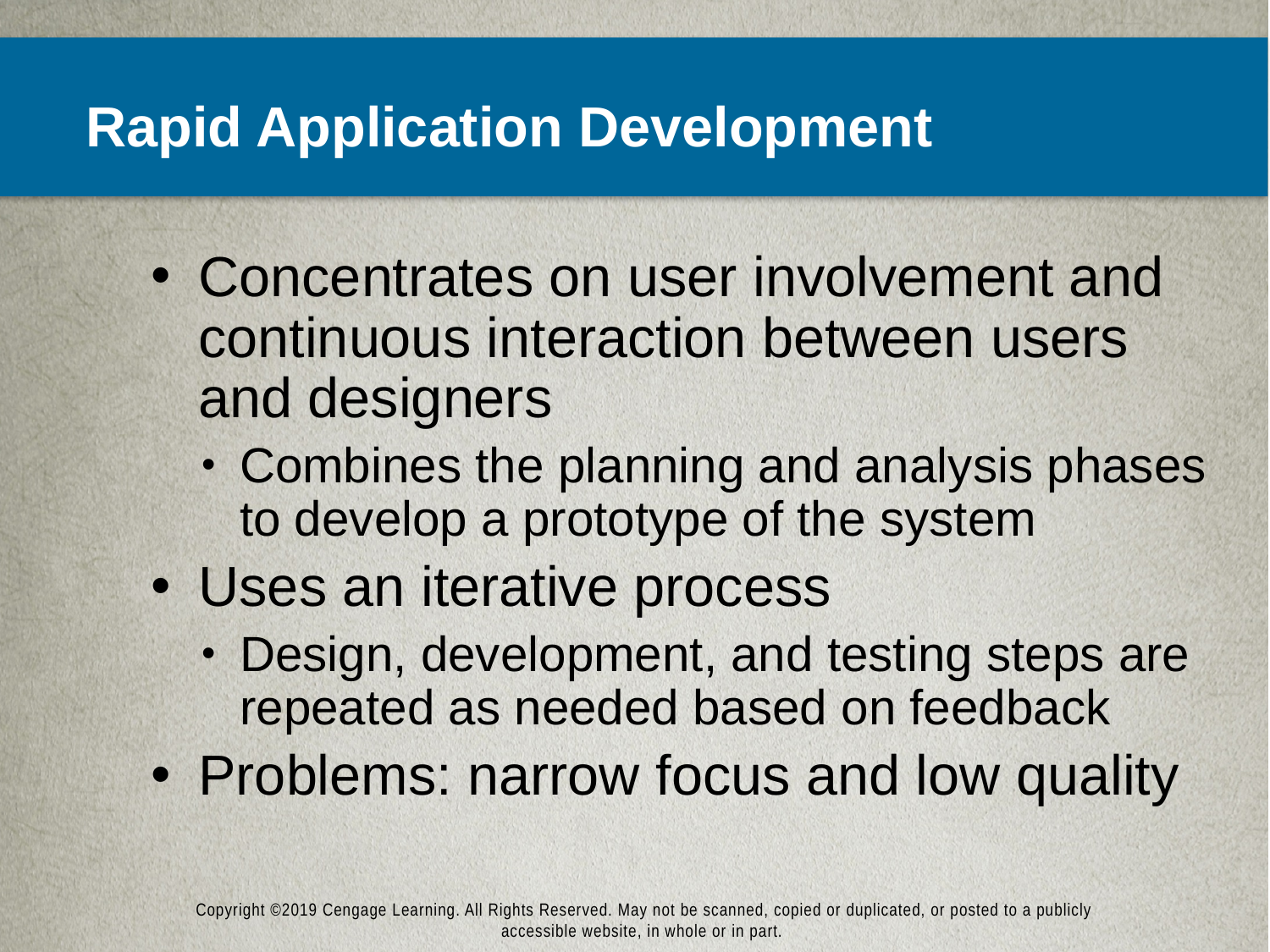

# Rapid Application Development
Concentrates on user involvement and continuous interaction between users and designers
Combines the planning and analysis phases to develop a prototype of the system
Uses an iterative process
Design, development, and testing steps are repeated as needed based on feedback
Problems: narrow focus and low quality